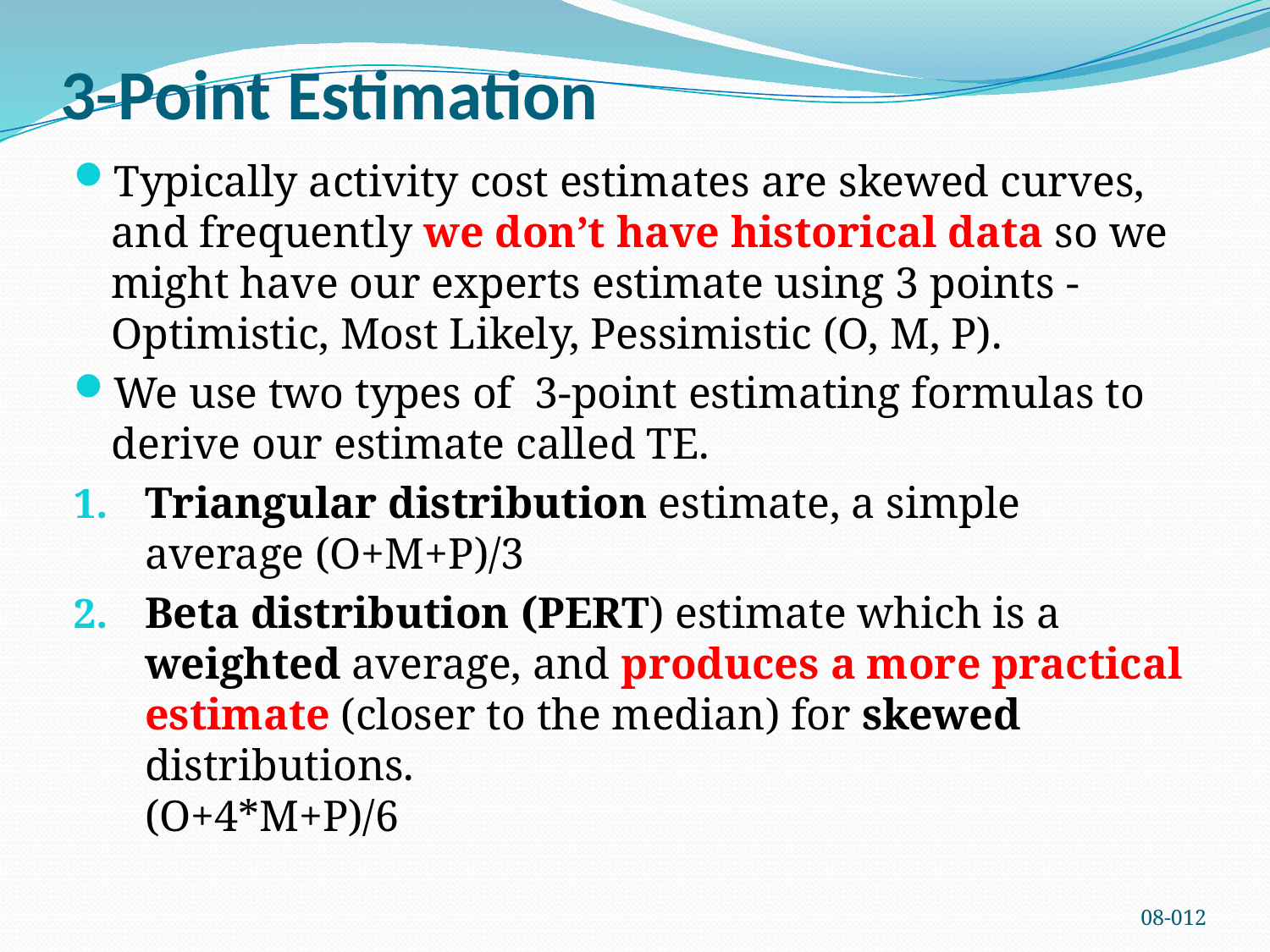

# 3-Point Estimation
Typically activity cost estimates are skewed curves, and frequently we don’t have historical data so we might have our experts estimate using 3 points - Optimistic, Most Likely, Pessimistic (O, M, P).
We use two types of  3-point estimating formulas to derive our estimate called TE.
Triangular distribution estimate, a simple average (O+M+P)/3
Beta distribution (PERT) estimate which is a weighted average, and produces a more practical estimate (closer to the median) for skewed distributions.
(O+4*M+P)/6

08-012